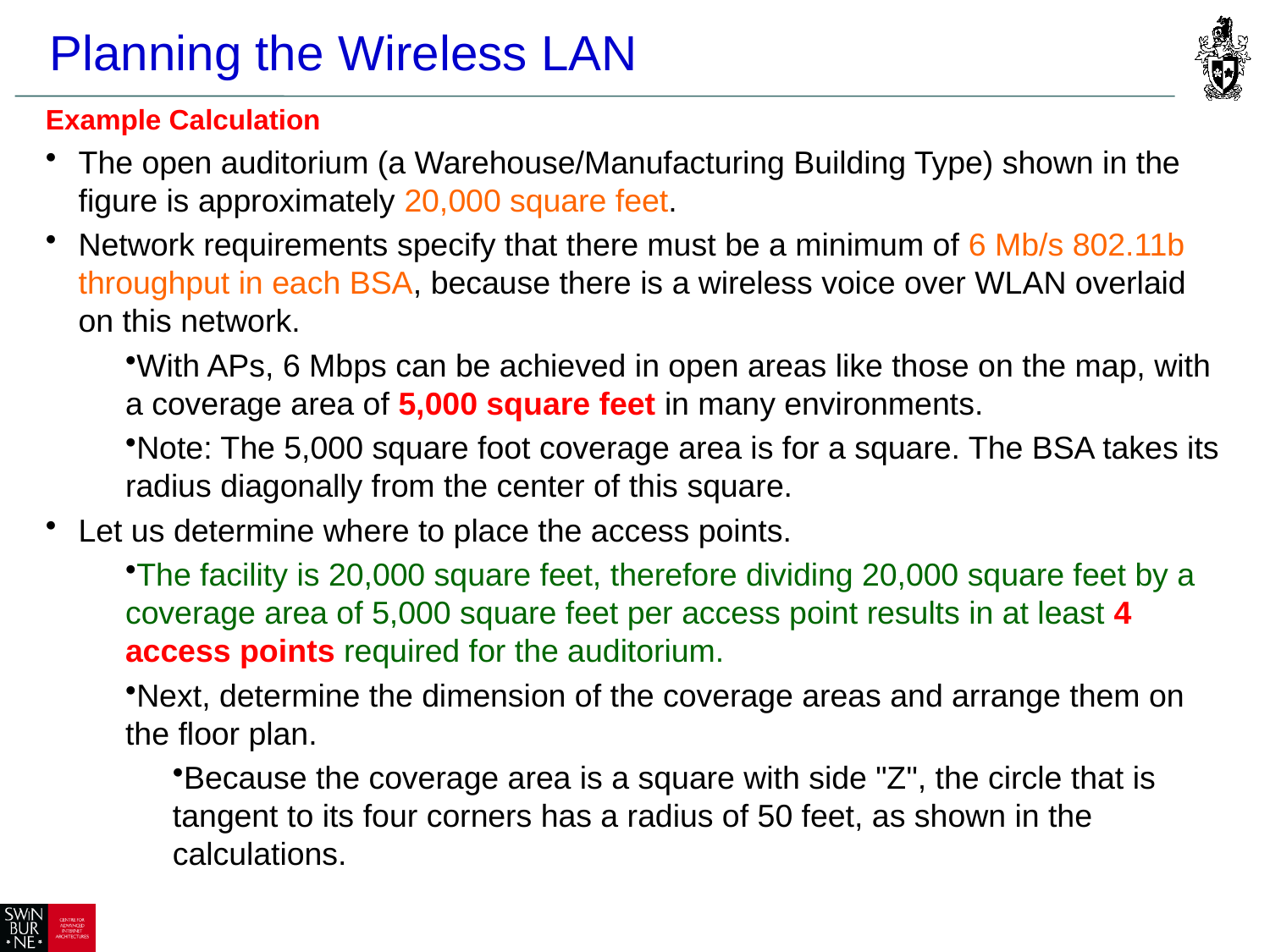

Planning the Wireless LAN
Example Calculation
The open auditorium (a Warehouse/Manufacturing Building Type) shown in the figure is approximately 20,000 square feet.
Network requirements specify that there must be a minimum of 6 Mb/s 802.11b throughput in each BSA, because there is a wireless voice over WLAN overlaid on this network.
With APs, 6 Mbps can be achieved in open areas like those on the map, with a coverage area of 5,000 square feet in many environments.
Note: The 5,000 square foot coverage area is for a square. The BSA takes its radius diagonally from the center of this square.
Let us determine where to place the access points.
The facility is 20,000 square feet, therefore dividing 20,000 square feet by a coverage area of 5,000 square feet per access point results in at least 4 access points required for the auditorium.
Next, determine the dimension of the coverage areas and arrange them on the floor plan.
Because the coverage area is a square with side "Z", the circle that is tangent to its four corners has a radius of 50 feet, as shown in the calculations.